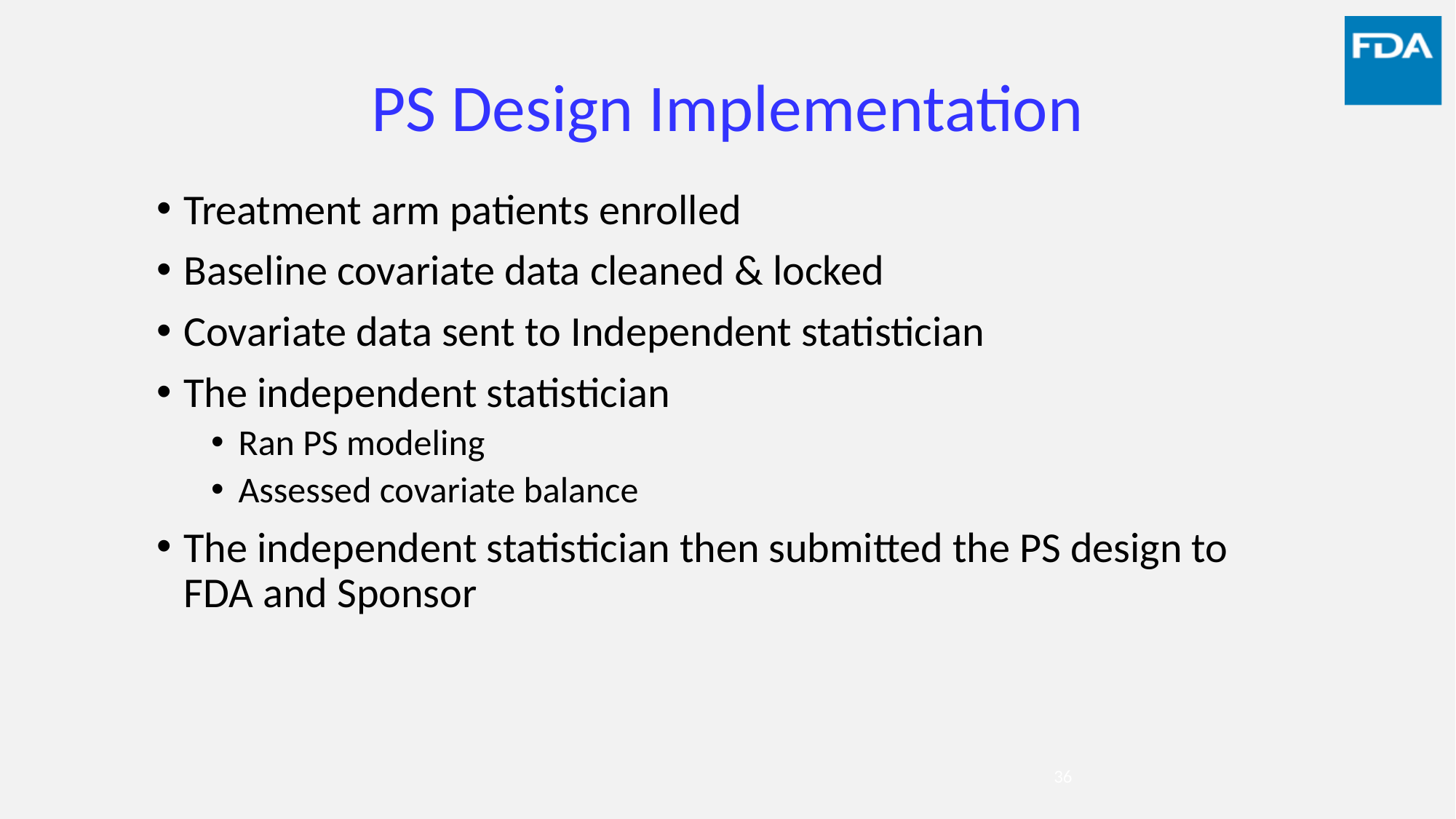

# PS Design Implementation
Treatment arm patients enrolled
Baseline covariate data cleaned & locked
Covariate data sent to Independent statistician
The independent statistician
Ran PS modeling
Assessed covariate balance
The independent statistician then submitted the PS design to FDA and Sponsor
36